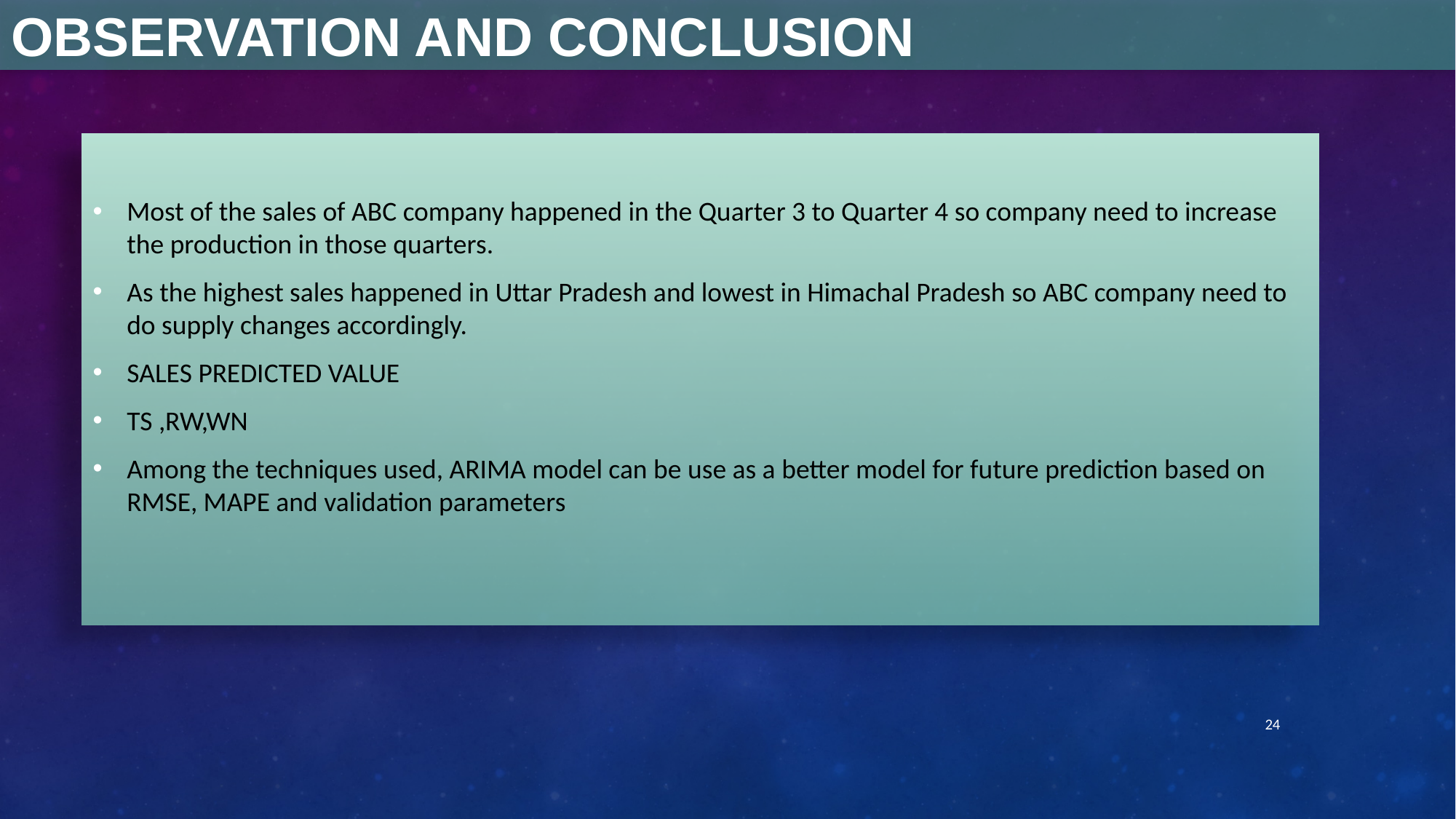

Observation and conclusion
Most of the sales of ABC company happened in the Quarter 3 to Quarter 4 so company need to increase the production in those quarters.
As the highest sales happened in Uttar Pradesh and lowest in Himachal Pradesh so ABC company need to do supply changes accordingly.
SALES PREDICTED VALUE
TS ,RW,WN
Among the techniques used, ARIMA model can be use as a better model for future prediction based on  RMSE, MAPE and validation parameters

24